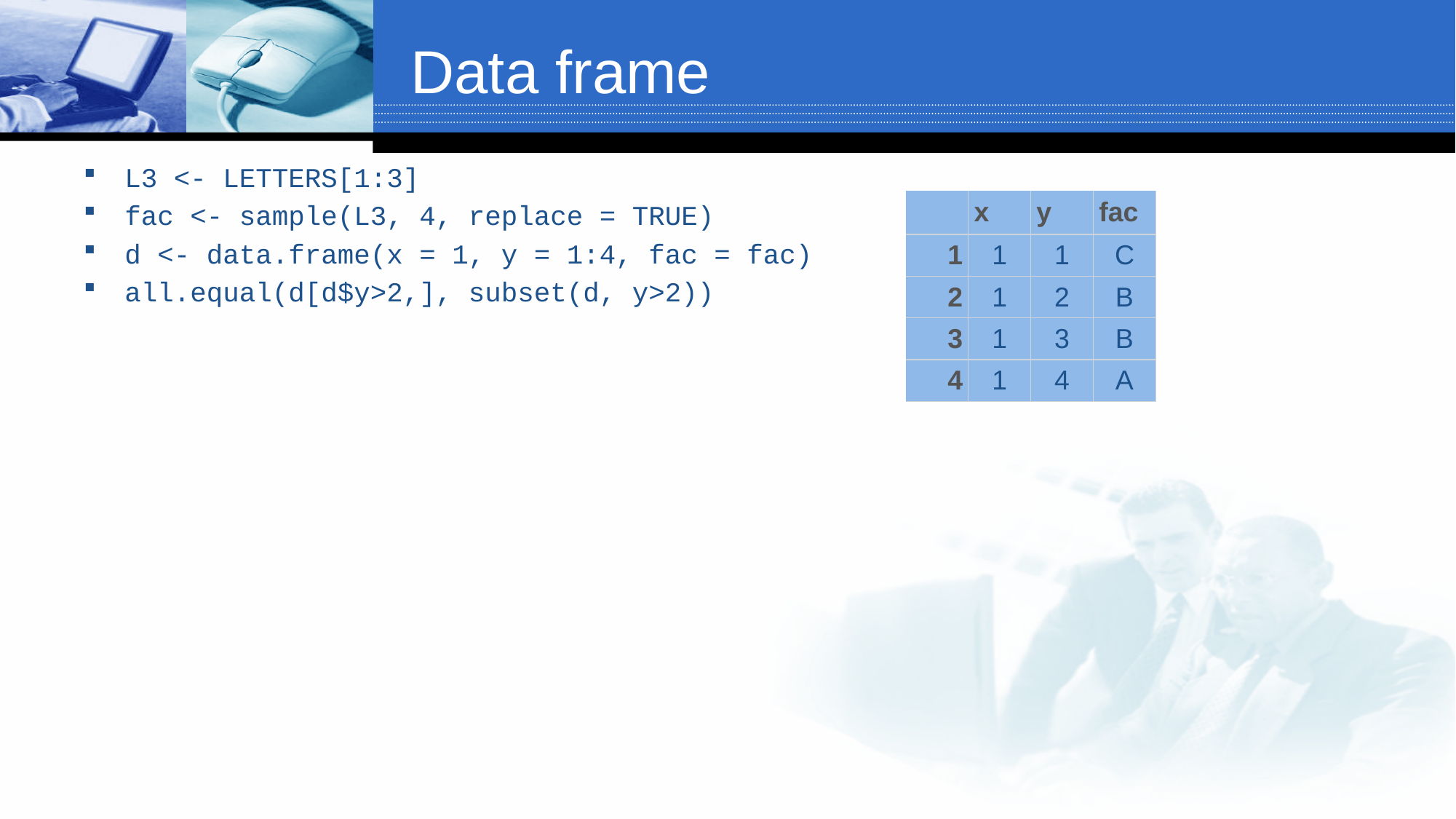

Data frame
L3 <- LETTERS[1:3]
fac <- sample(L3, 4, replace = TRUE)
d <- data.frame(x = 1, y = 1:4, fac = fac)
all.equal(d[d$y>2,], subset(d, y>2))

|  | x | y | fac |
| --- | --- | --- | --- |
| 1 | 1 | 1 | C |
| 2 | 1 | 2 | B |
| 3 | 1 | 3 | B |
| 4 | 1 | 4 | A |